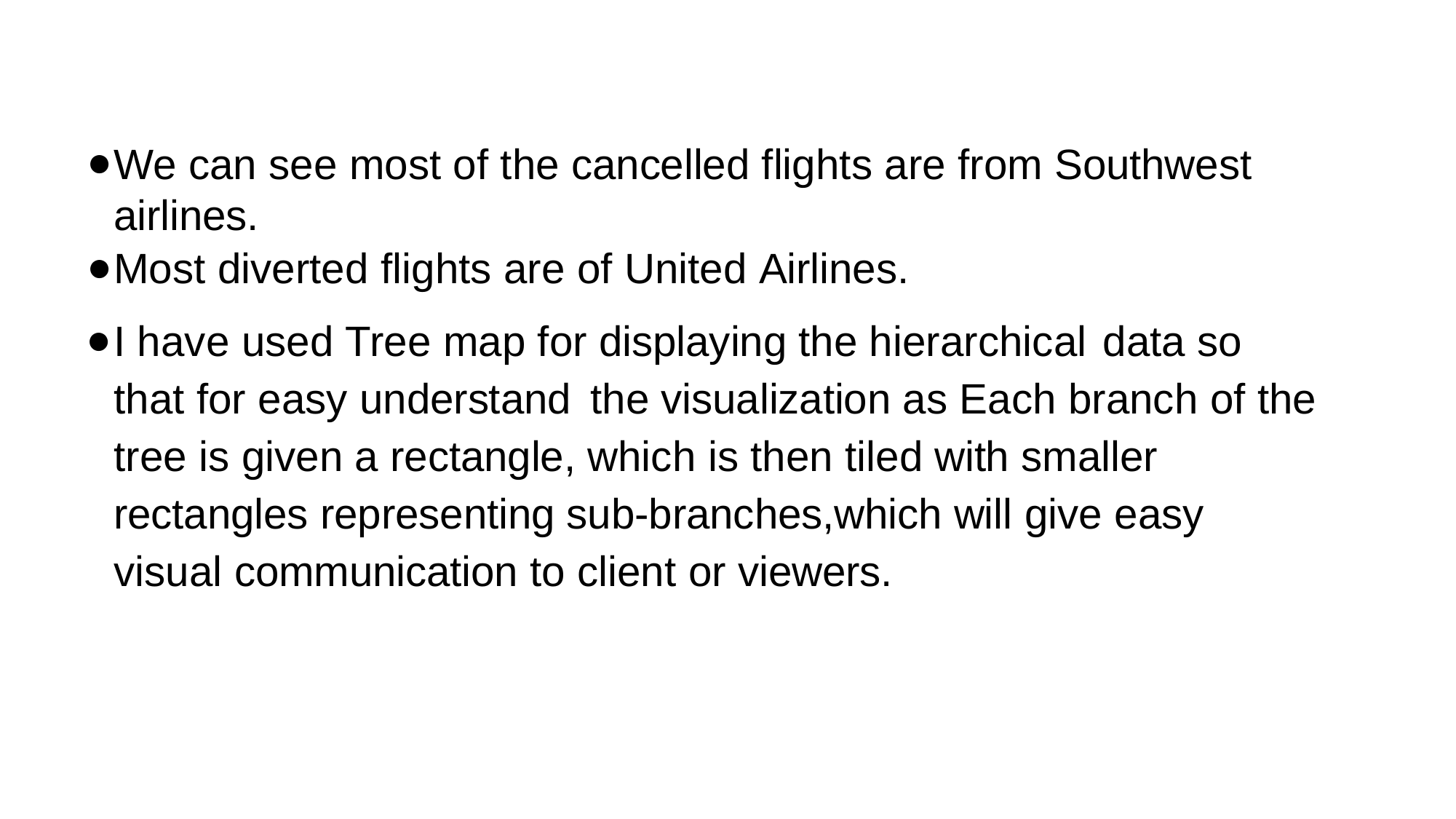

We can see most of the cancelled flights are from Southwest airlines.
Most diverted flights are of United Airlines.
I have used Tree map for displaying the hierarchical data so that for easy understand the visualization as Each branch of the tree is given a rectangle, which is then tiled with smaller rectangles representing sub-branches,which will give easy visual communication to client or viewers.